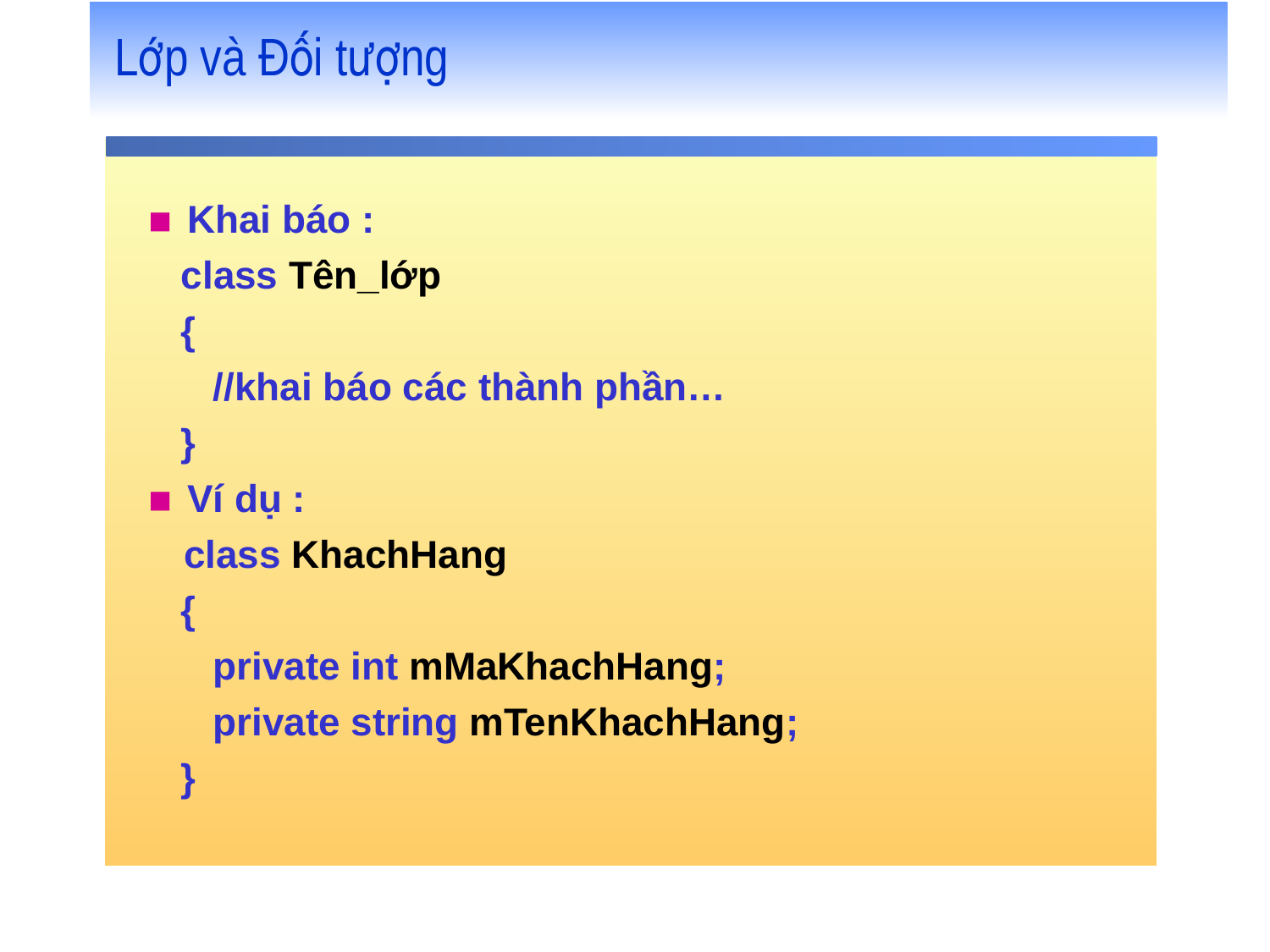

# Lớp và Đối tượng
Khai báo :
   class Tên_lớp
   {
      //khai báo các thành phần…
   }
Ví dụ :
    class KhachHang
   {
      private int mMaKhachHang;
      private string mTenKhachHang;
   }